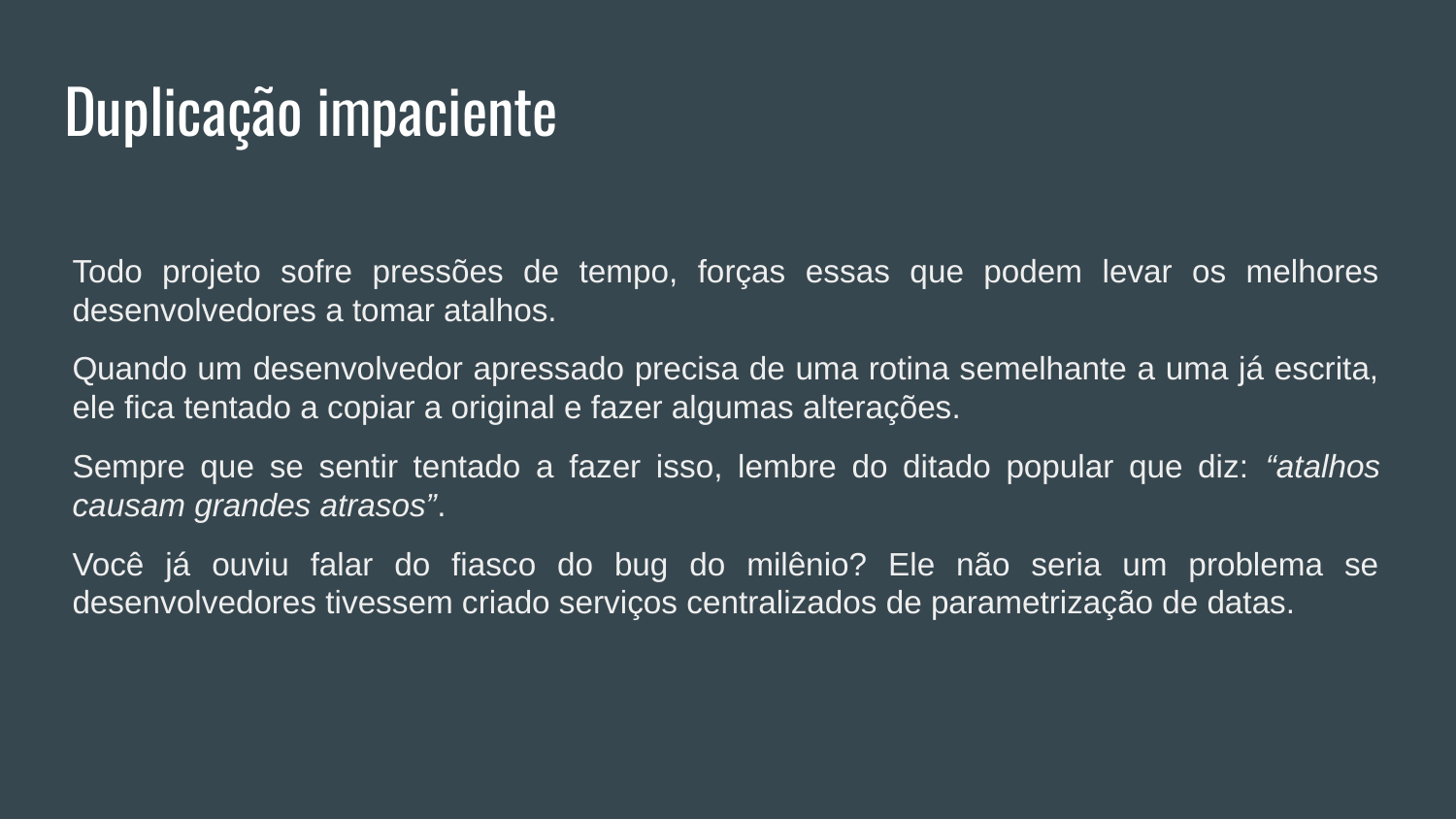

# Duplicação impaciente
Todo projeto sofre pressões de tempo, forças essas que podem levar os melhores desenvolvedores a tomar atalhos.
Quando um desenvolvedor apressado precisa de uma rotina semelhante a uma já escrita, ele fica tentado a copiar a original e fazer algumas alterações.
Sempre que se sentir tentado a fazer isso, lembre do ditado popular que diz: “atalhos causam grandes atrasos”.
Você já ouviu falar do fiasco do bug do milênio? Ele não seria um problema se desenvolvedores tivessem criado serviços centralizados de parametrização de datas.